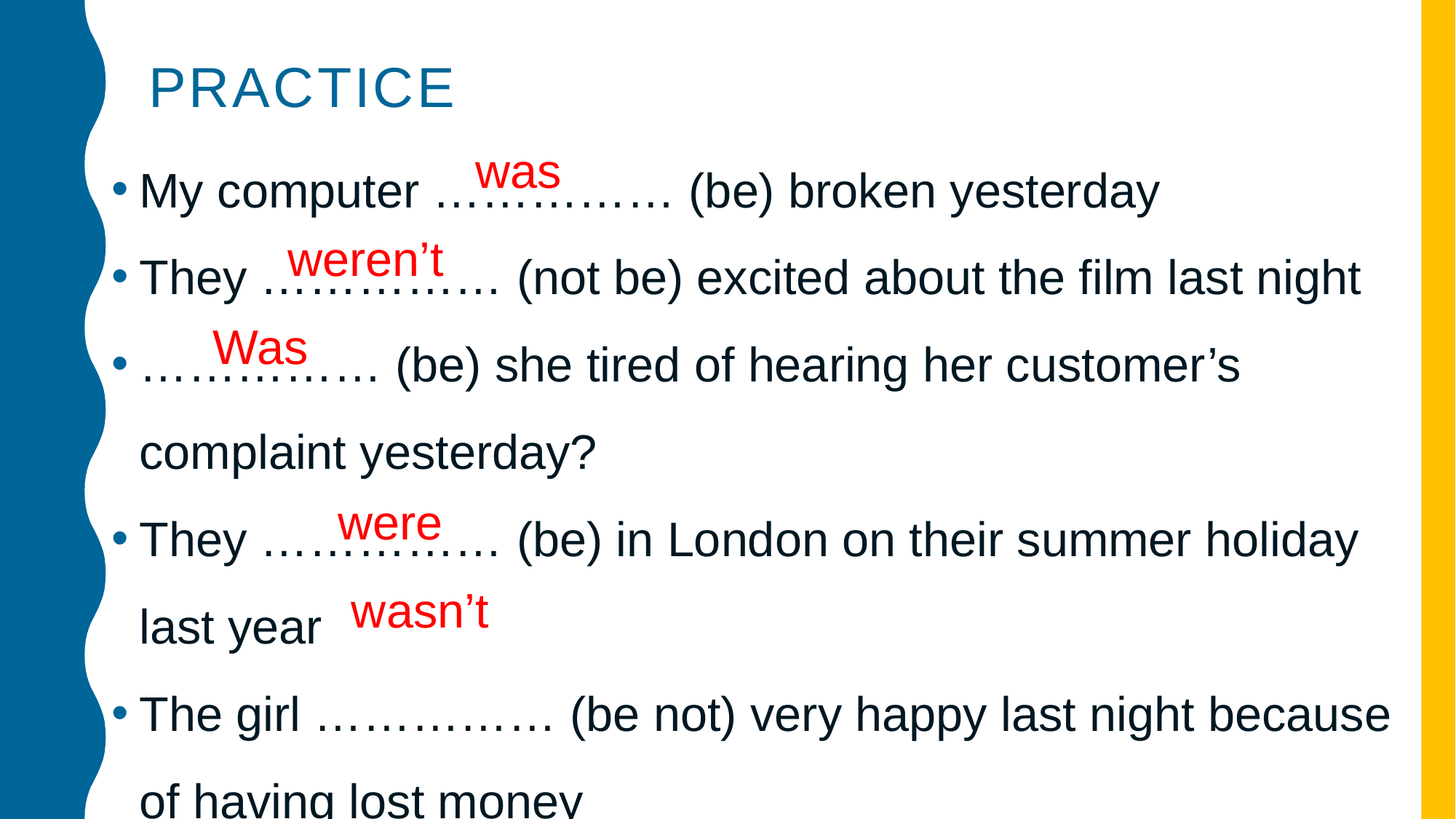

PRACTICE
My computer …………… (be) broken yesterday
They …………… (not be) excited about the film last night
…………… (be) she tired of hearing her customer’s complaint yesterday?
They …………… (be) in London on their summer holiday last year
The girl …………… (be not) very happy last night because of having lost money
was
weren’t
Was
were
wasn’t